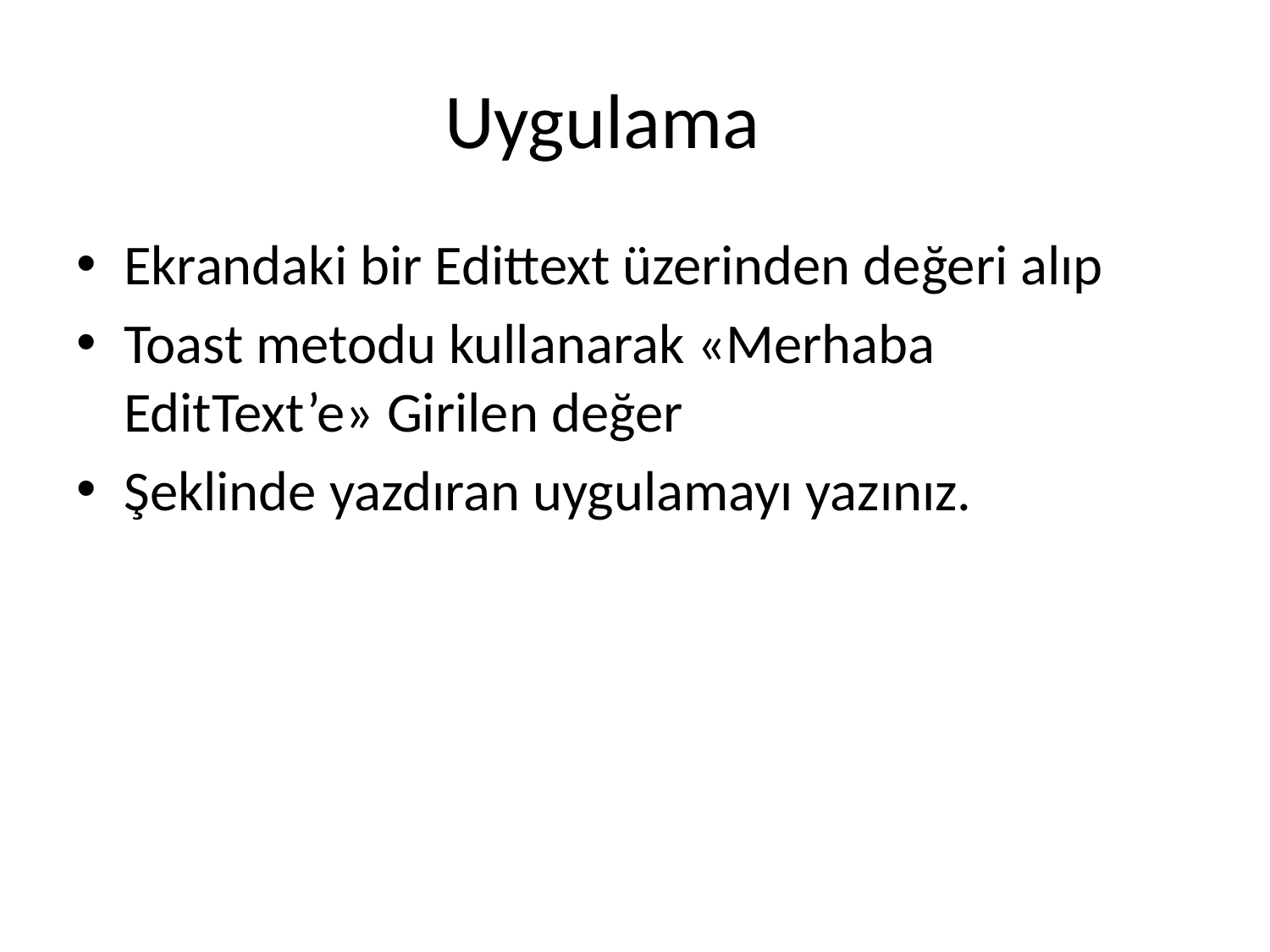

# Uygulama
Ekrandaki bir Edittext üzerinden değeri alıp
Toast metodu kullanarak «Merhaba EditText’e» Girilen değer
Şeklinde yazdıran uygulamayı yazınız.